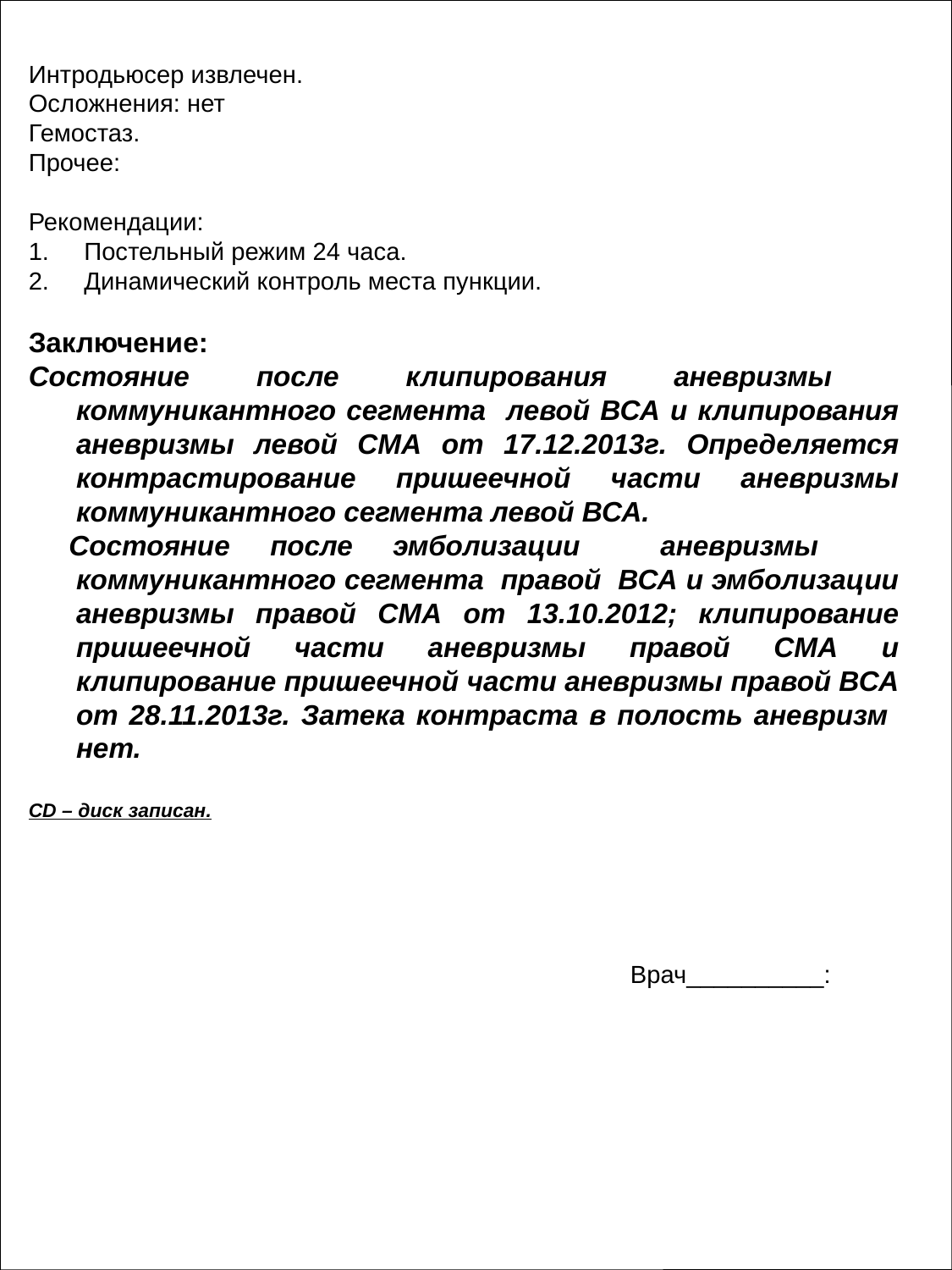

Интродьюсер извлечен.
Осложнения: нет
Гемостаз.
Прочее:

Рекомендации:
1.     Постельный режим 24 часа.
2.     Динамический контроль места пункции.

Заключение:
Состояние после клипирования аневризмы  коммуникантного сегмента  левой ВСА и клипирования аневризмы левой СМА от 17.12.2013г. Определяется контрастирование пришеечной части аневризмы коммуникантного сегмента левой ВСА.
 Состояние после эмболизации  аневризмы   коммуникантного сегмента  правой  ВСА и эмболизации аневризмы правой СМА от 13.10.2012; клипирование пришеечной части аневризмы правой СМА и клипирование пришеечной части аневризмы правой ВСА от 28.11.2013г. Затека контраста в полость аневризм  нет.

CD – диск записан.

Врач__________: